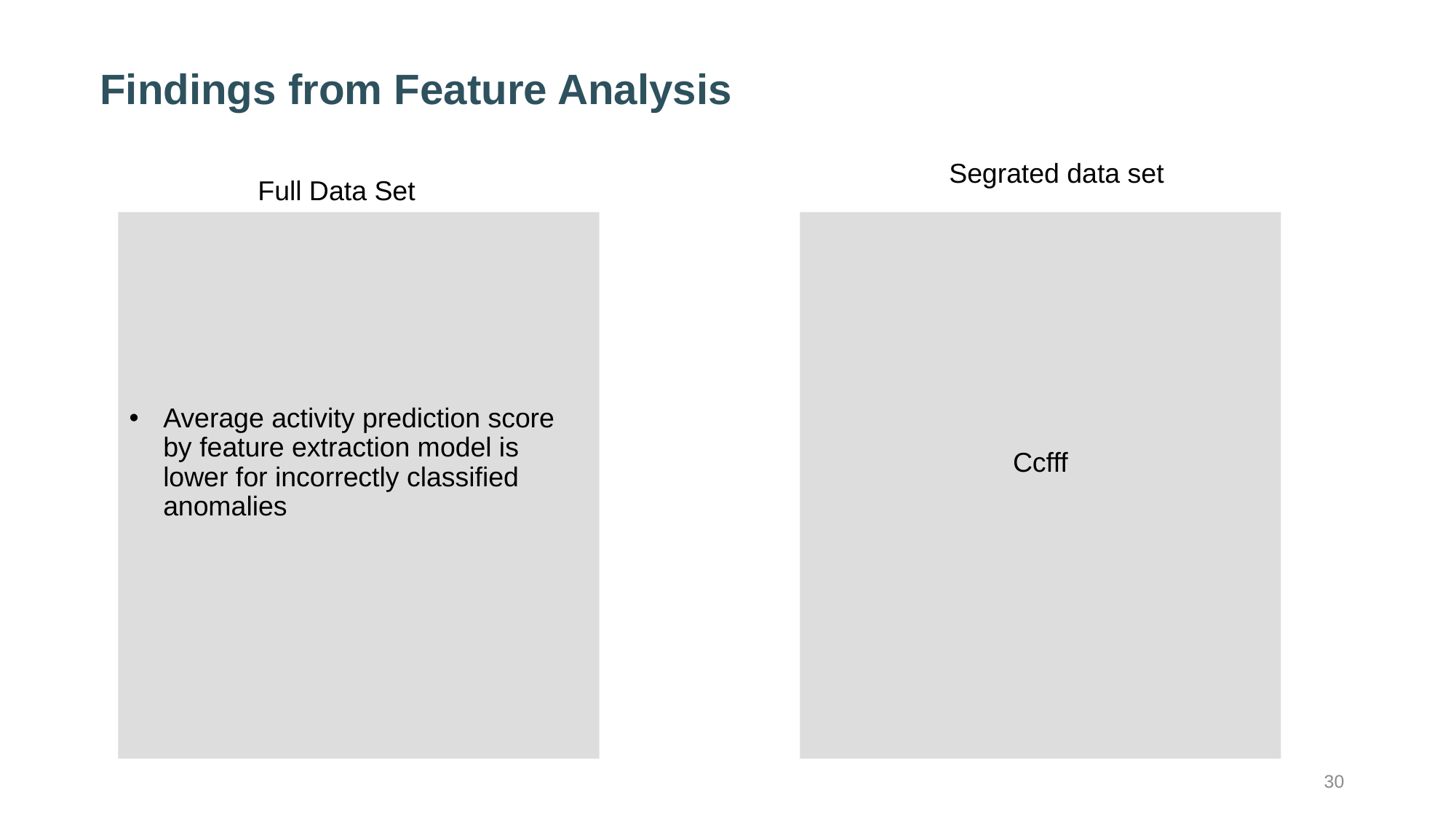

# Findings from Feature Analysis
Segrated data set
Full Data Set
Average activity prediction score by feature extraction model is lower for incorrectly classified anomalies

Ccfff

30